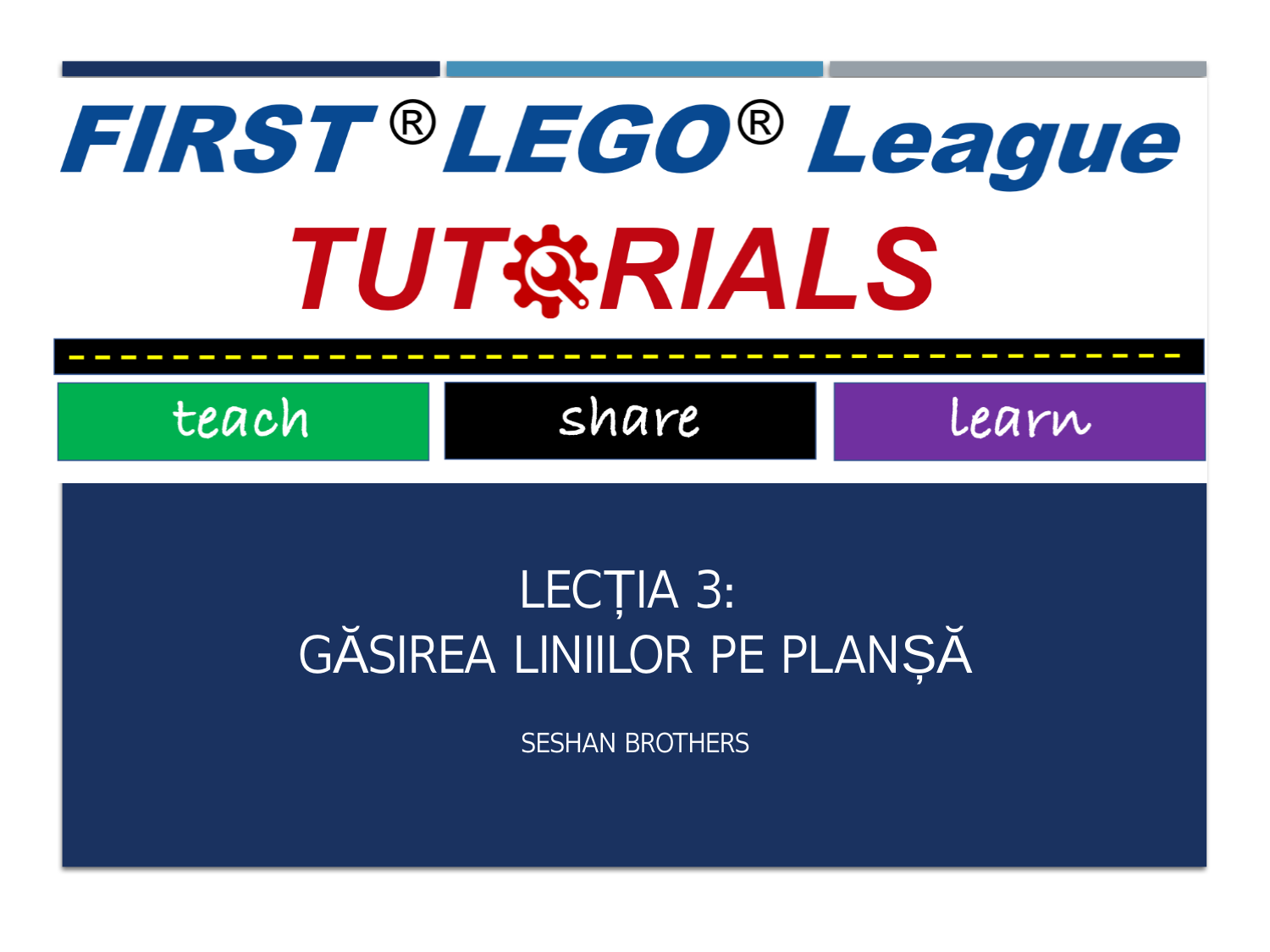

# Lecția 3: găsirea liniilor pe planșă
Seshan brothers